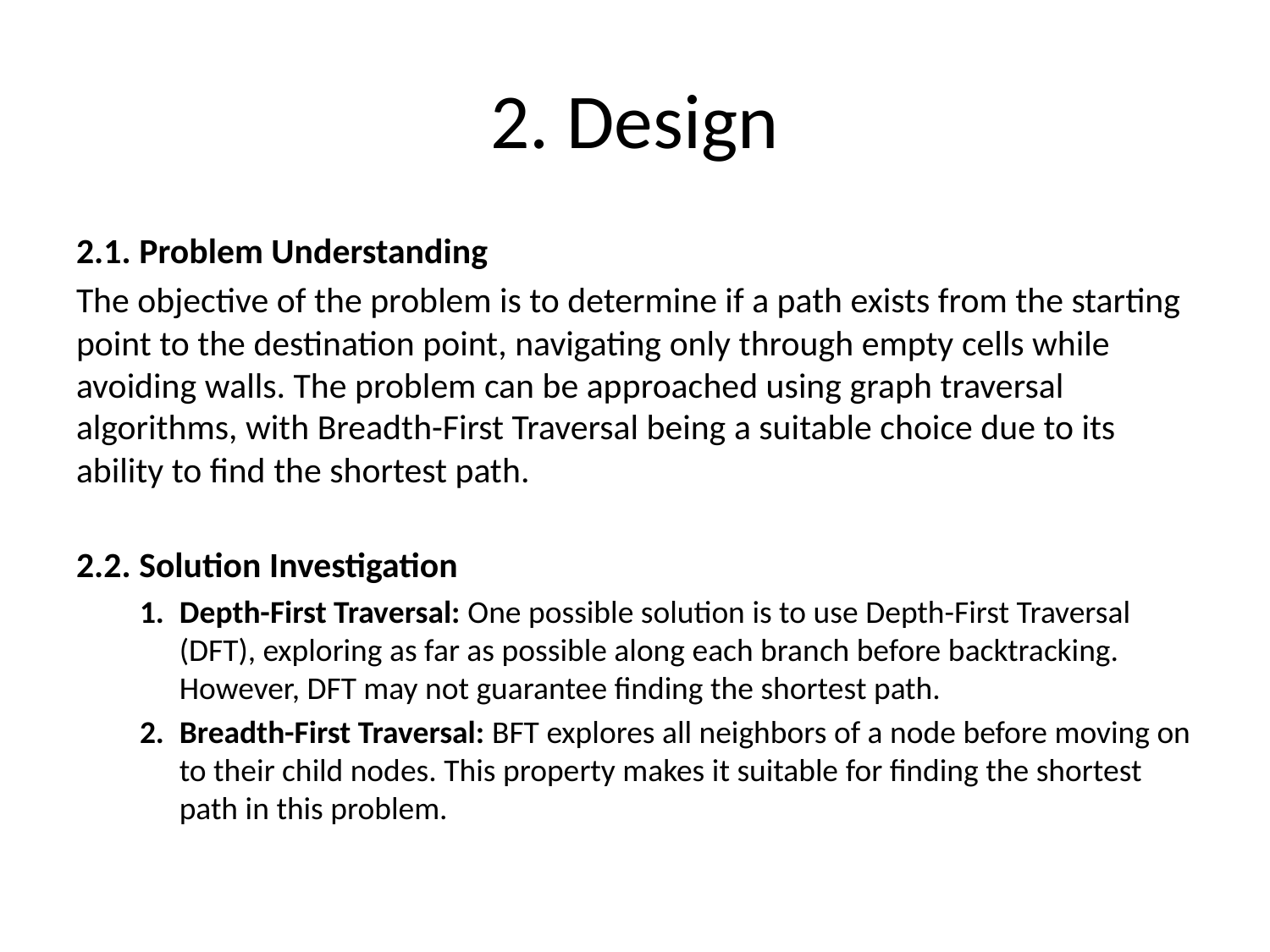

# 2. Design
2.1. Problem Understanding
The objective of the problem is to determine if a path exists from the starting point to the destination point, navigating only through empty cells while avoiding walls. The problem can be approached using graph traversal algorithms, with Breadth-First Traversal being a suitable choice due to its ability to find the shortest path.
2.2. Solution Investigation
Depth-First Traversal: One possible solution is to use Depth-First Traversal (DFT), exploring as far as possible along each branch before backtracking. However, DFT may not guarantee finding the shortest path.
Breadth-First Traversal: BFT explores all neighbors of a node before moving on to their child nodes. This property makes it suitable for finding the shortest path in this problem.